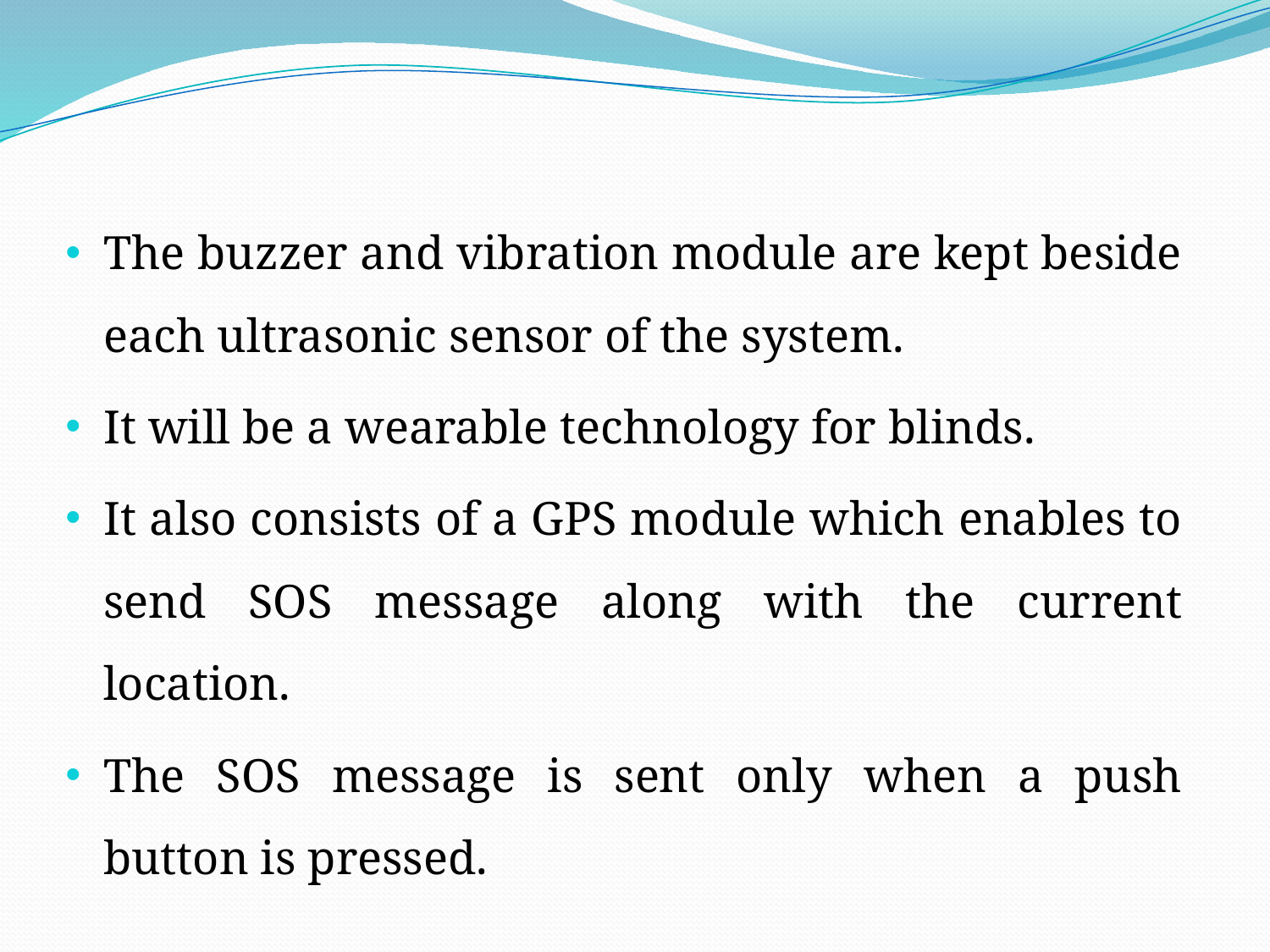

The buzzer and vibration module are kept beside each ultrasonic sensor of the system.
It will be a wearable technology for blinds.
It also consists of a GPS module which enables to send SOS message along with the current location.
The SOS message is sent only when a push button is pressed.